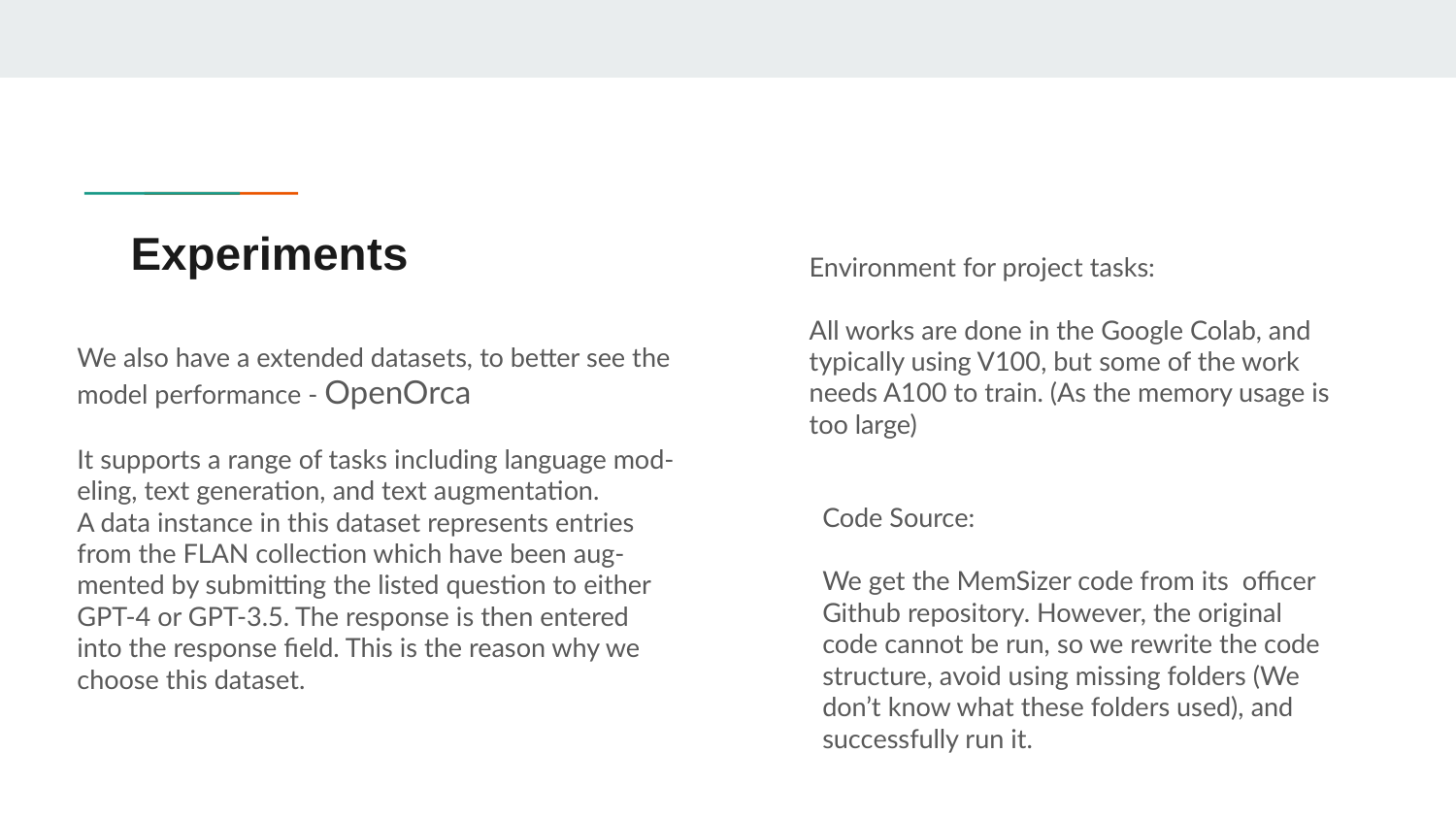

# Experiments
Environment for project tasks:
All works are done in the Google Colab, and typically using V100, but some of the work needs A100 to train. (As the memory usage is too large)
We also have a extended datasets, to better see the model performance - OpenOrca

It supports a range of tasks including language mod-
eling, text generation, and text augmentation.
A data instance in this dataset represents entries
from the FLAN collection which have been aug-
mented by submitting the listed question to either
GPT-4 or GPT-3.5. The response is then entered
into the response field. This is the reason why we
choose this dataset.
Code Source:
We get the MemSizer code from its  officer Github repository. However, the original code cannot be run, so we rewrite the code structure, avoid using missing folders (We don’t know what these folders used), and successfully run it.